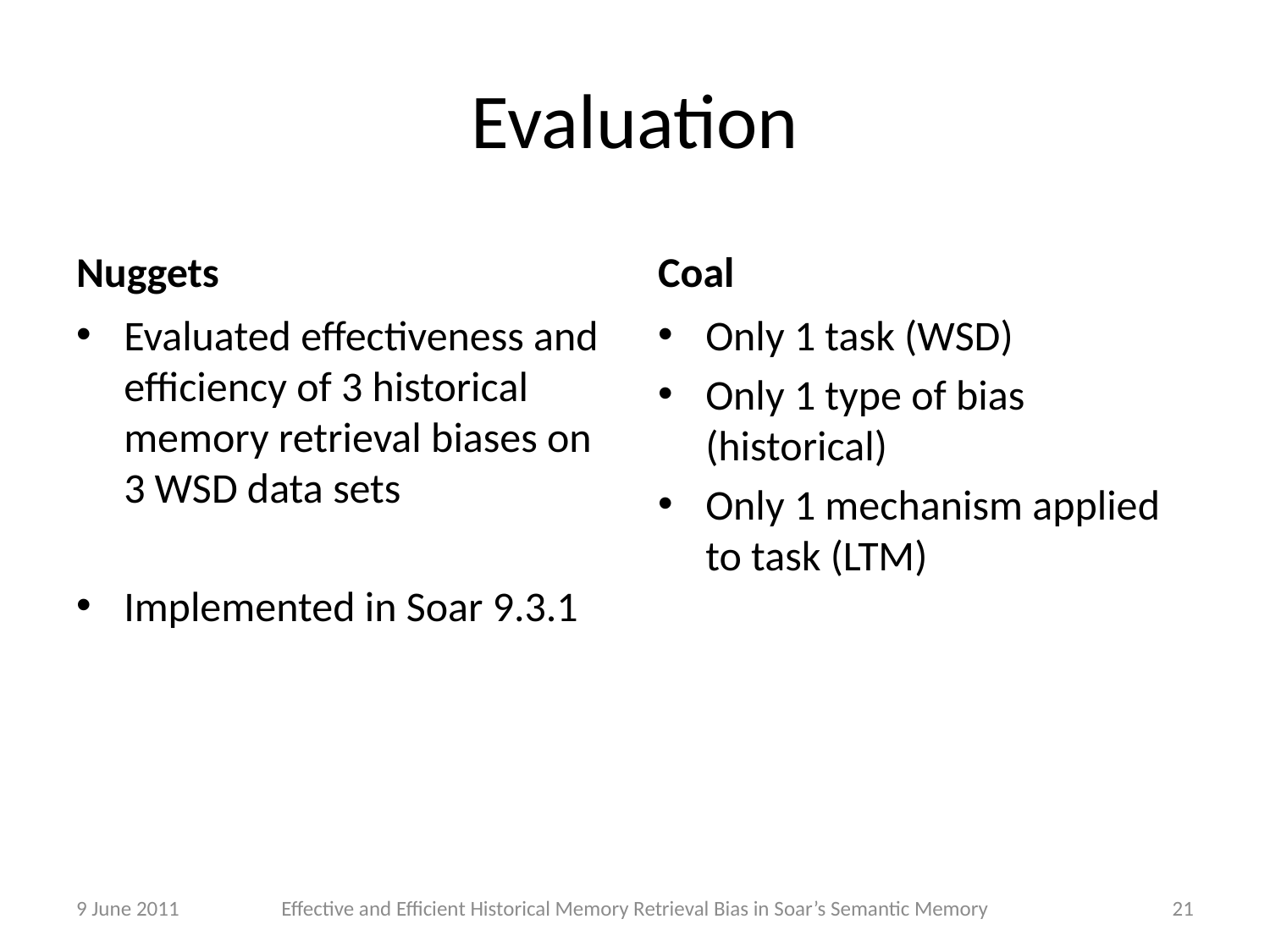

# Evaluation
Nuggets
Coal
Evaluated effectiveness and efficiency of 3 historical memory retrieval biases on 3 WSD data sets

Implemented in Soar 9.3.1
Only 1 task (WSD)
Only 1 type of bias (historical)
Only 1 mechanism applied to task (LTM)
9 June 2011
Effective and Efficient Historical Memory Retrieval Bias in Soar’s Semantic Memory
21